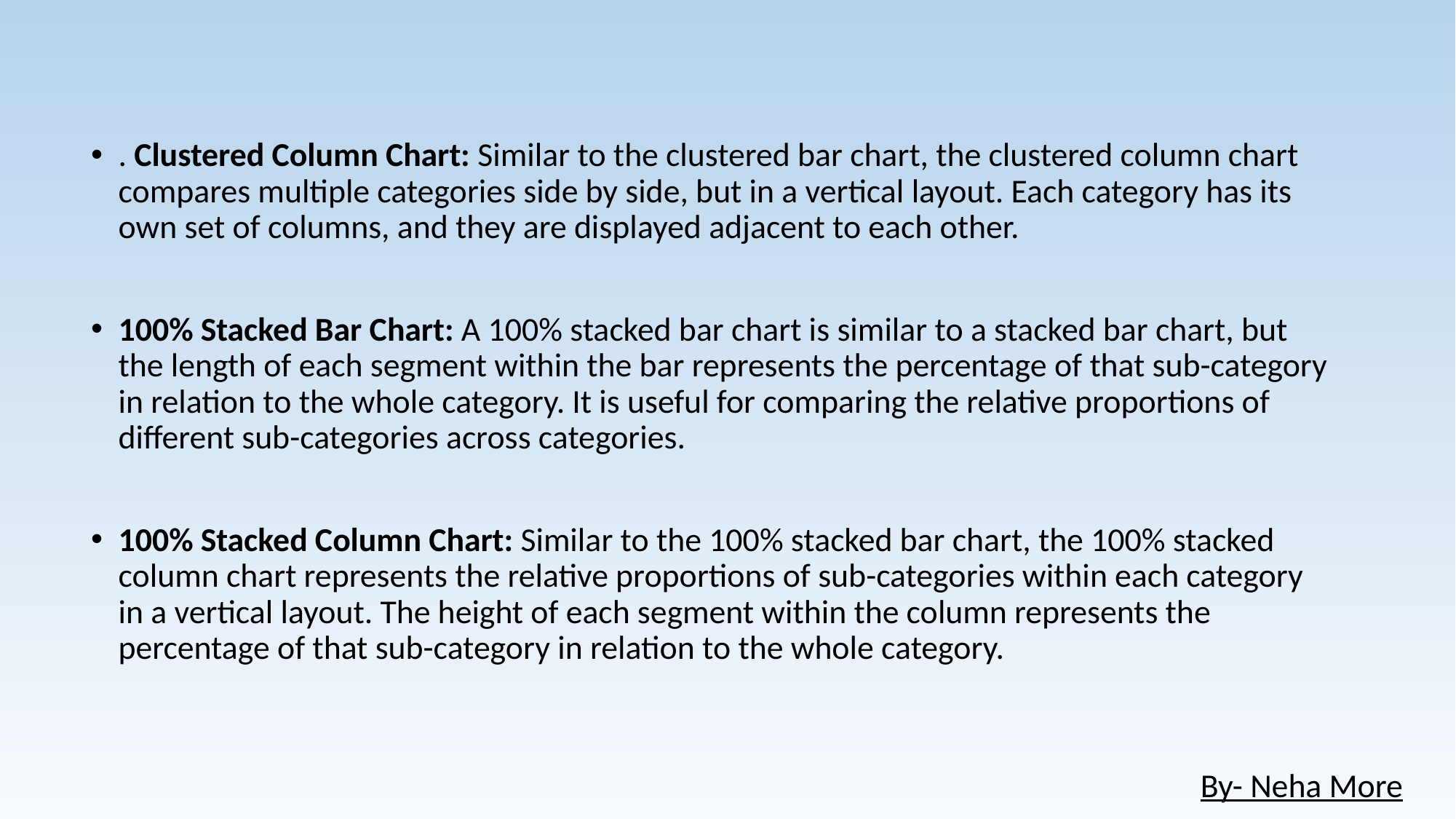

. Clustered Column Chart: Similar to the clustered bar chart, the clustered column chart compares multiple categories side by side, but in a vertical layout. Each category has its own set of columns, and they are displayed adjacent to each other.

100% Stacked Bar Chart: A 100% stacked bar chart is similar to a stacked bar chart, but the length of each segment within the bar represents the percentage of that sub-category in relation to the whole category. It is useful for comparing the relative proportions of different sub-categories across categories.

100% Stacked Column Chart: Similar to the 100% stacked bar chart, the 100% stacked column chart represents the relative proportions of sub-categories within each category in a vertical layout. The height of each segment within the column represents the percentage of that sub-category in relation to the whole category.

By- Neha More